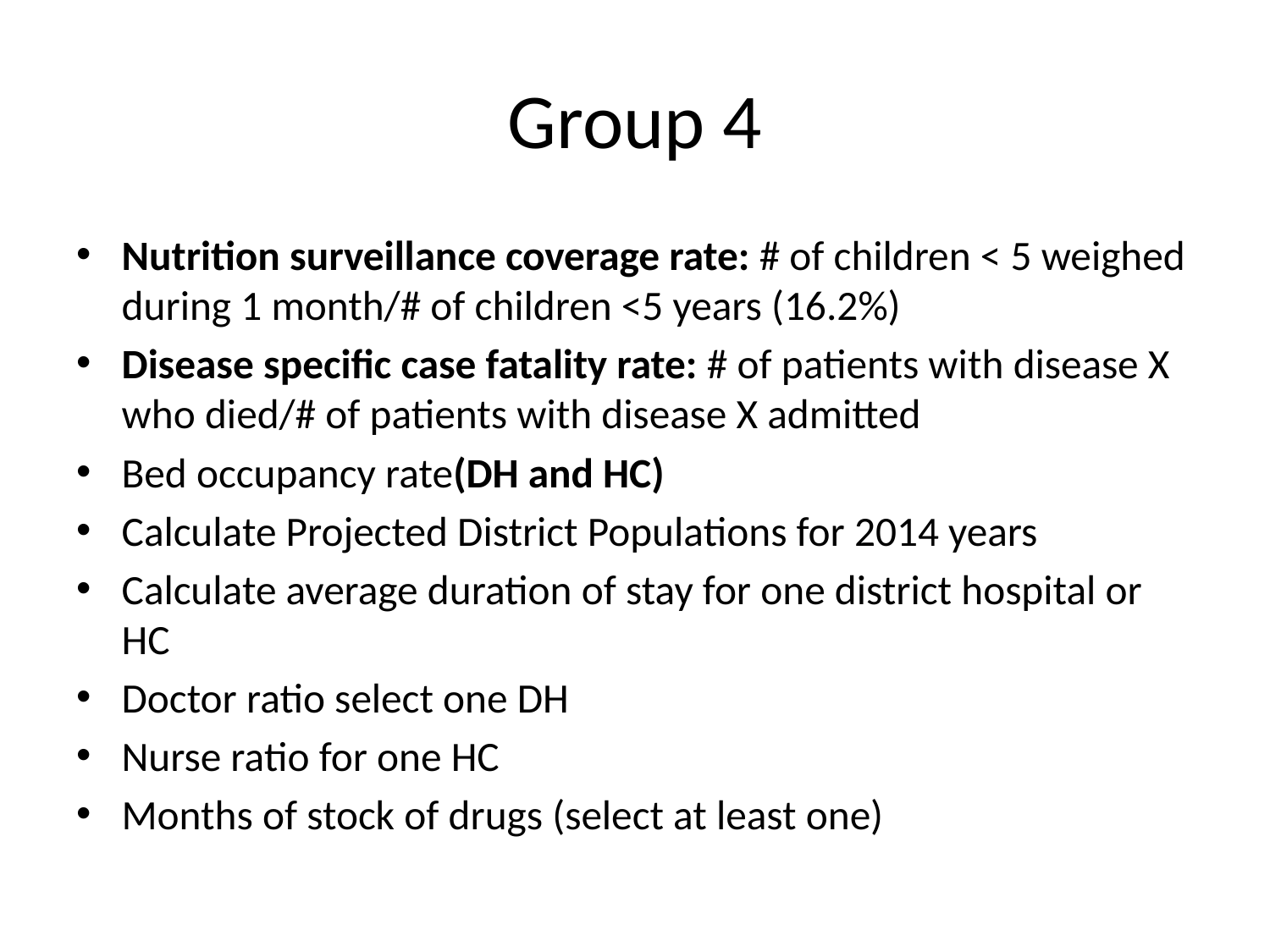

# Group 4
Nutrition surveillance coverage rate: # of children < 5 weighed during 1 month/# of children <5 years (16.2%)
Disease specific case fatality rate: # of patients with disease X who died/# of patients with disease X admitted
Bed occupancy rate(DH and HC)
Calculate Projected District Populations for 2014 years
Calculate average duration of stay for one district hospital or HC
Doctor ratio select one DH
Nurse ratio for one HC
Months of stock of drugs (select at least one)